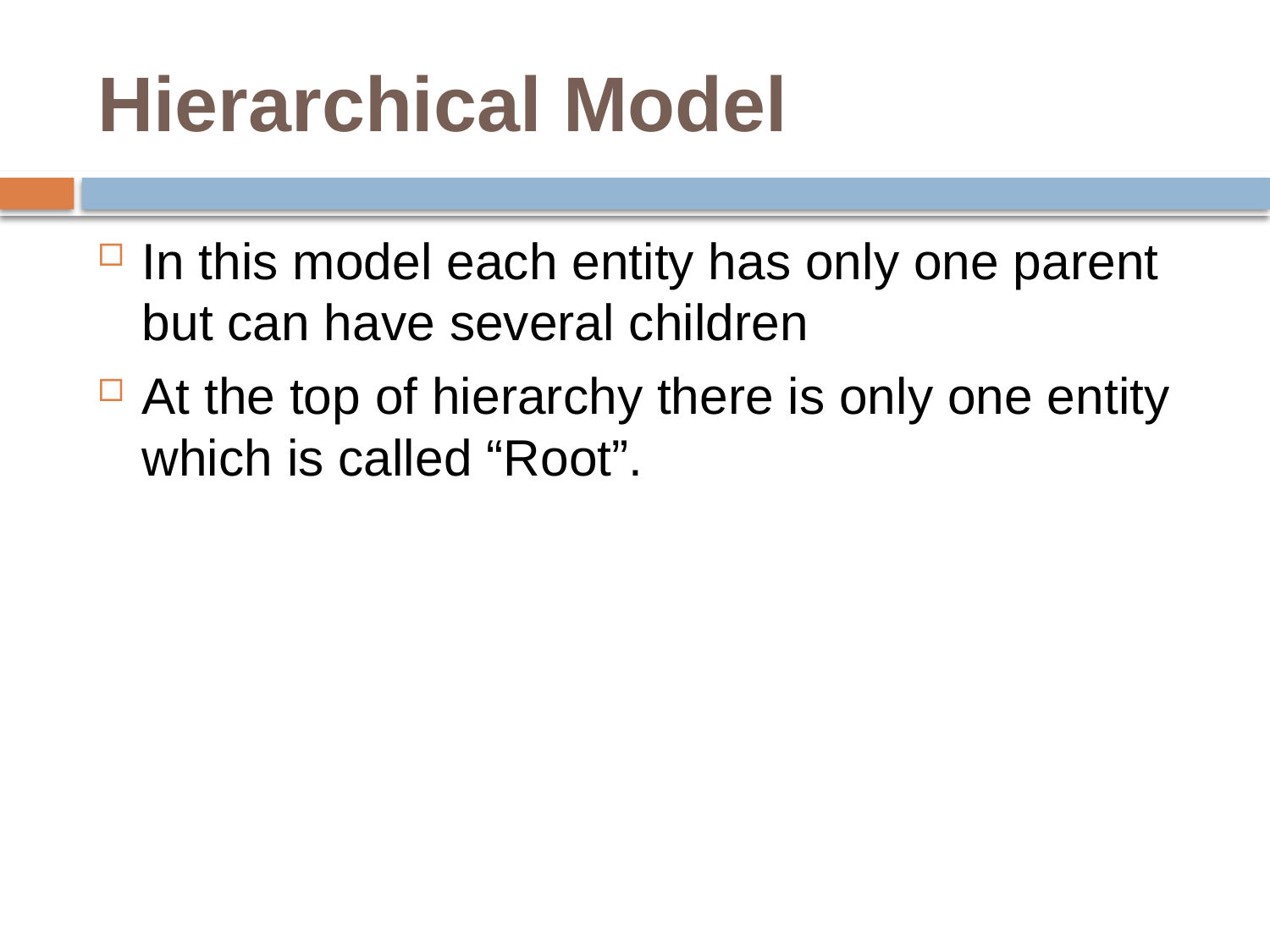

# Hierarchical Model
In this model each entity has only one parent but can have several children
At the top of hierarchy there is only one entity which is called “Root”.